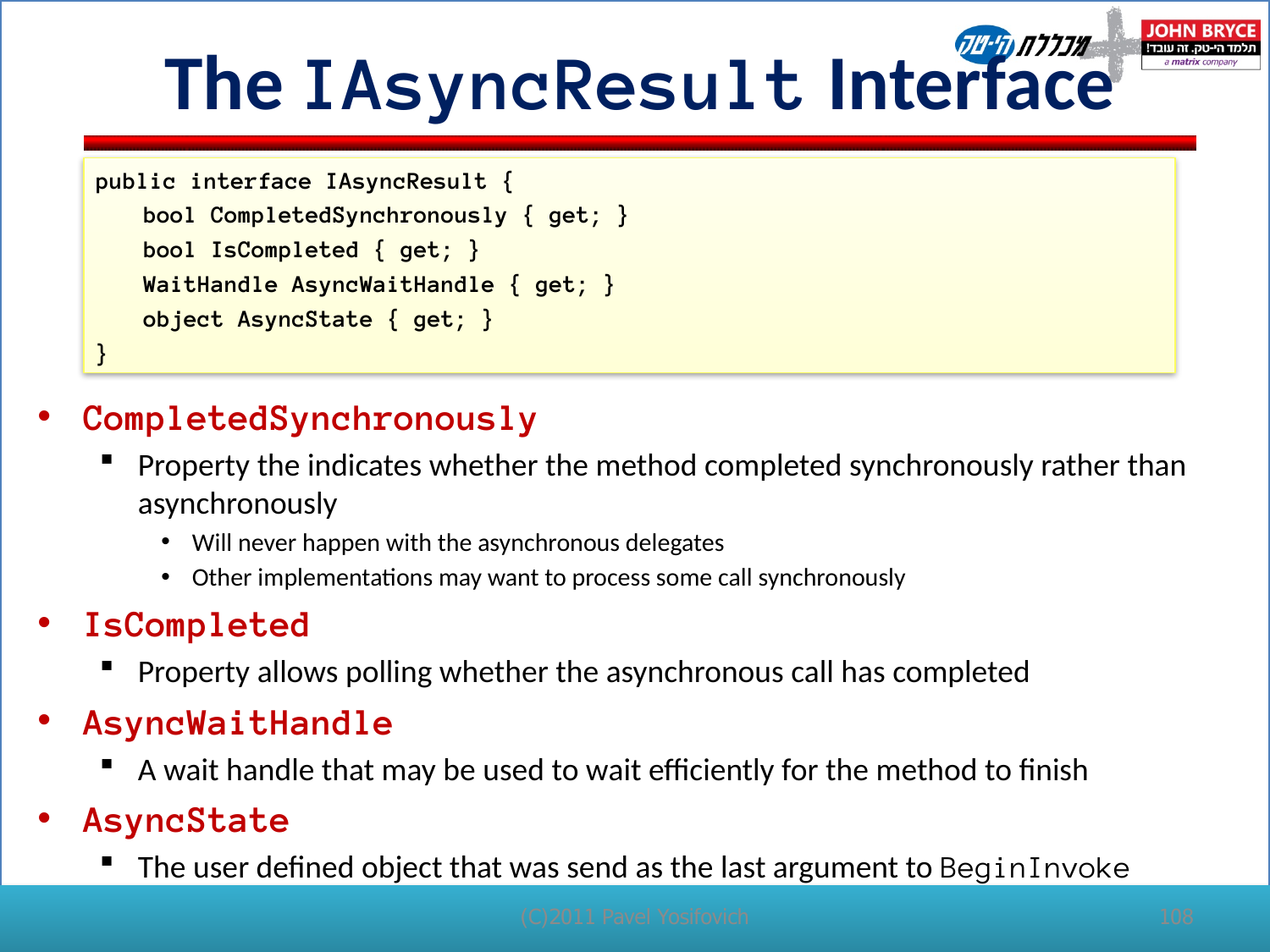

# The IAsyncResult Interface
public interface IAsyncResult {
	bool CompletedSynchronously { get; }
	bool IsCompleted { get; }
	WaitHandle AsyncWaitHandle { get; }
	object AsyncState { get; }
}
CompletedSynchronously
Property the indicates whether the method completed synchronously rather than asynchronously
Will never happen with the asynchronous delegates
Other implementations may want to process some call synchronously
IsCompleted
Property allows polling whether the asynchronous call has completed
AsyncWaitHandle
A wait handle that may be used to wait efficiently for the method to finish
AsyncState
The user defined object that was send as the last argument to BeginInvoke
(C)2011 Pavel Yosifovich
108